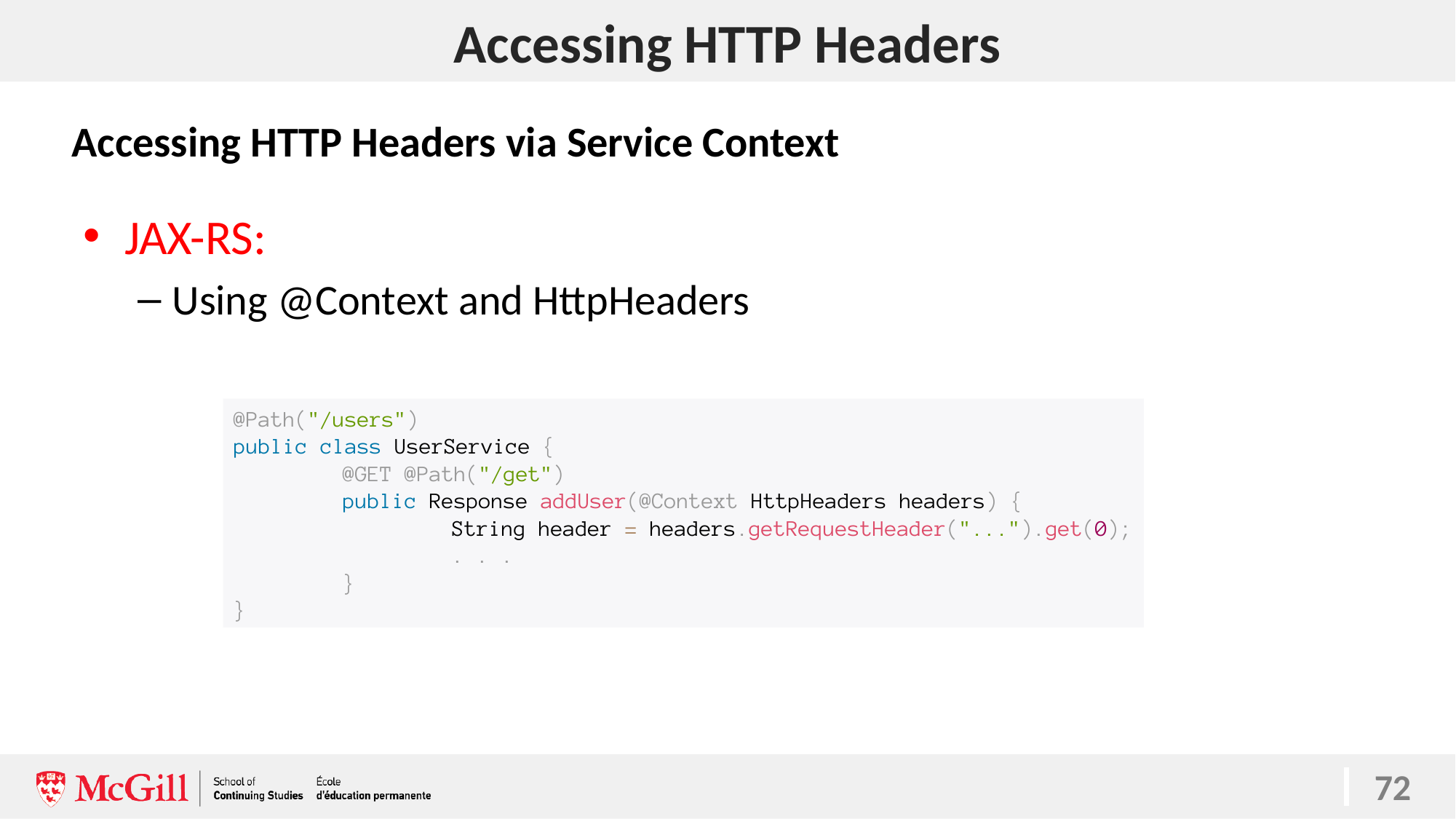

# Accessing HTTP Headers
Accessing HTTP Headers via Service Context
JAX-RS:
Using @Context and HttpHeaders
@Path("/users")
public class UserService {
	@GET @Path("/get")
	public Response addUser(@Context HttpHeaders headers) {
		String header = headers.getRequestHeader("...").get(0);
		. . .
 	}
}